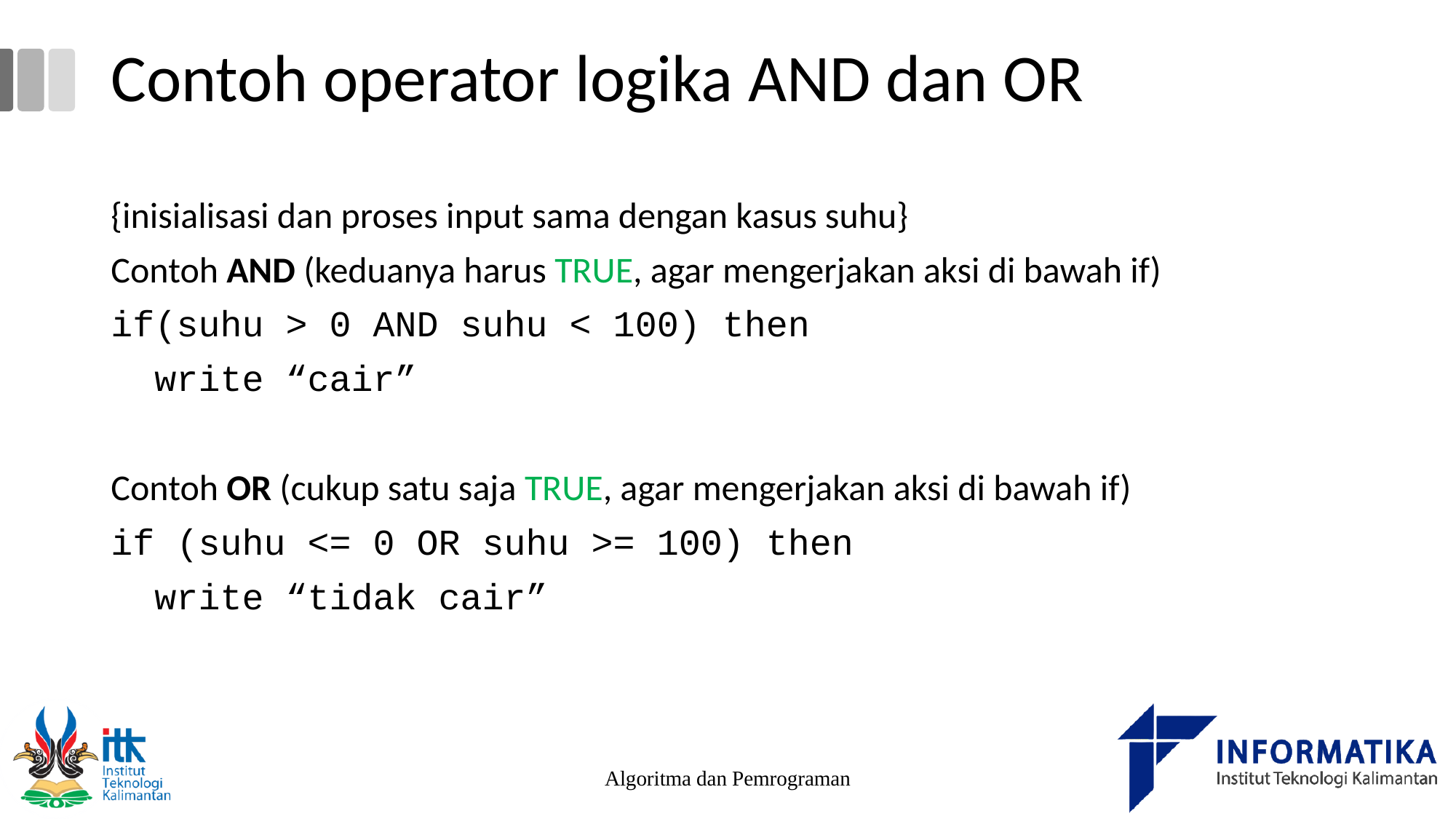

# Contoh operator logika AND dan OR
{inisialisasi dan proses input sama dengan kasus suhu}
Contoh AND (keduanya harus TRUE, agar mengerjakan aksi di bawah if)
if(suhu > 0 AND suhu < 100) then
  write “cair”

Contoh OR (cukup satu saja TRUE, agar mengerjakan aksi di bawah if)
if (suhu <= 0 OR suhu >= 100) then
  write “tidak cair”
Algoritma dan Pemrograman